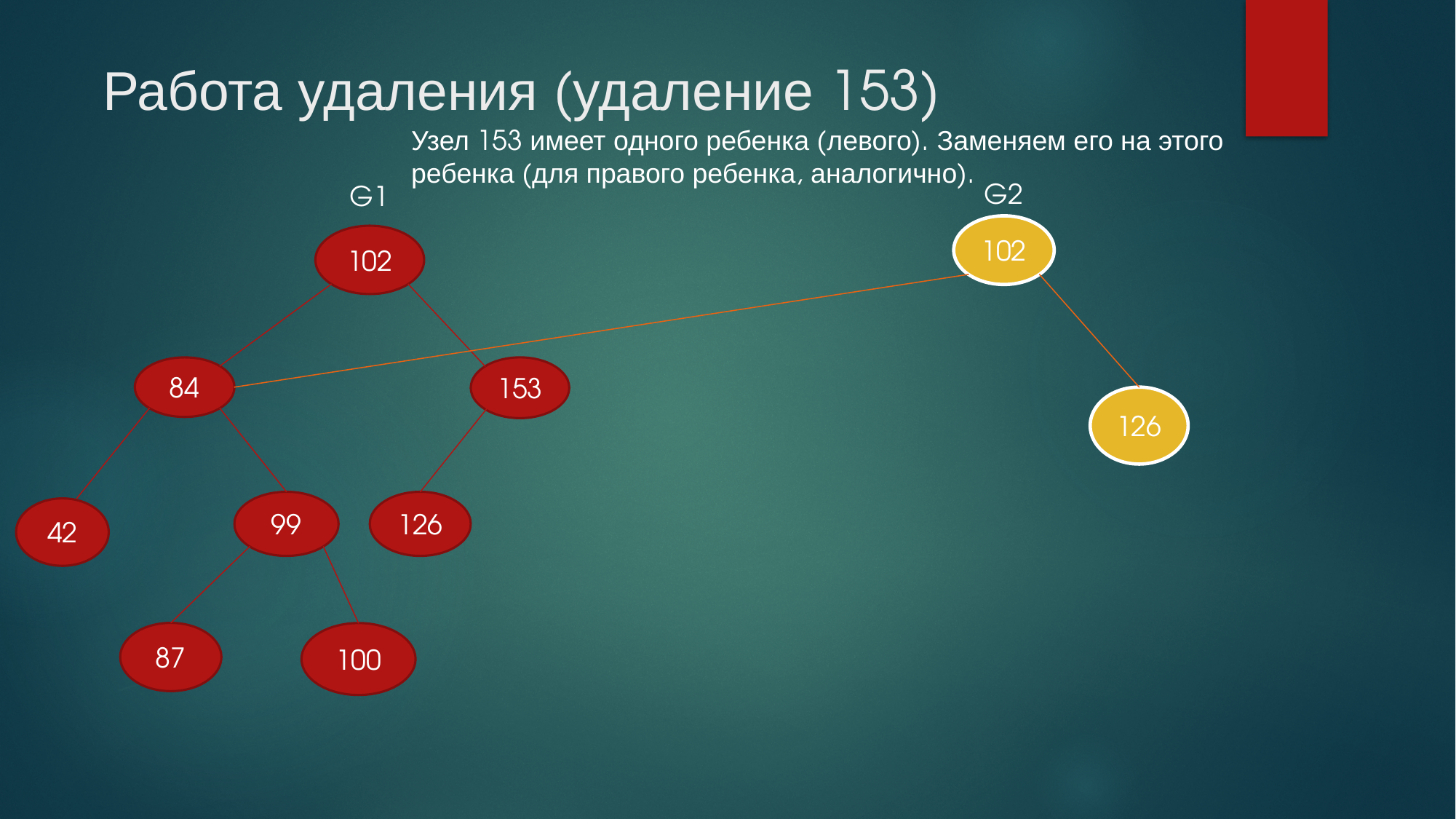

Работа удаления (удаление 153)
Узел 153 имеет одного ребенка (левого). Заменяем его на этого ребенка (для правого ребенка, аналогично).
G2
G1
102
102
84
153
126
99
126
42
87
100